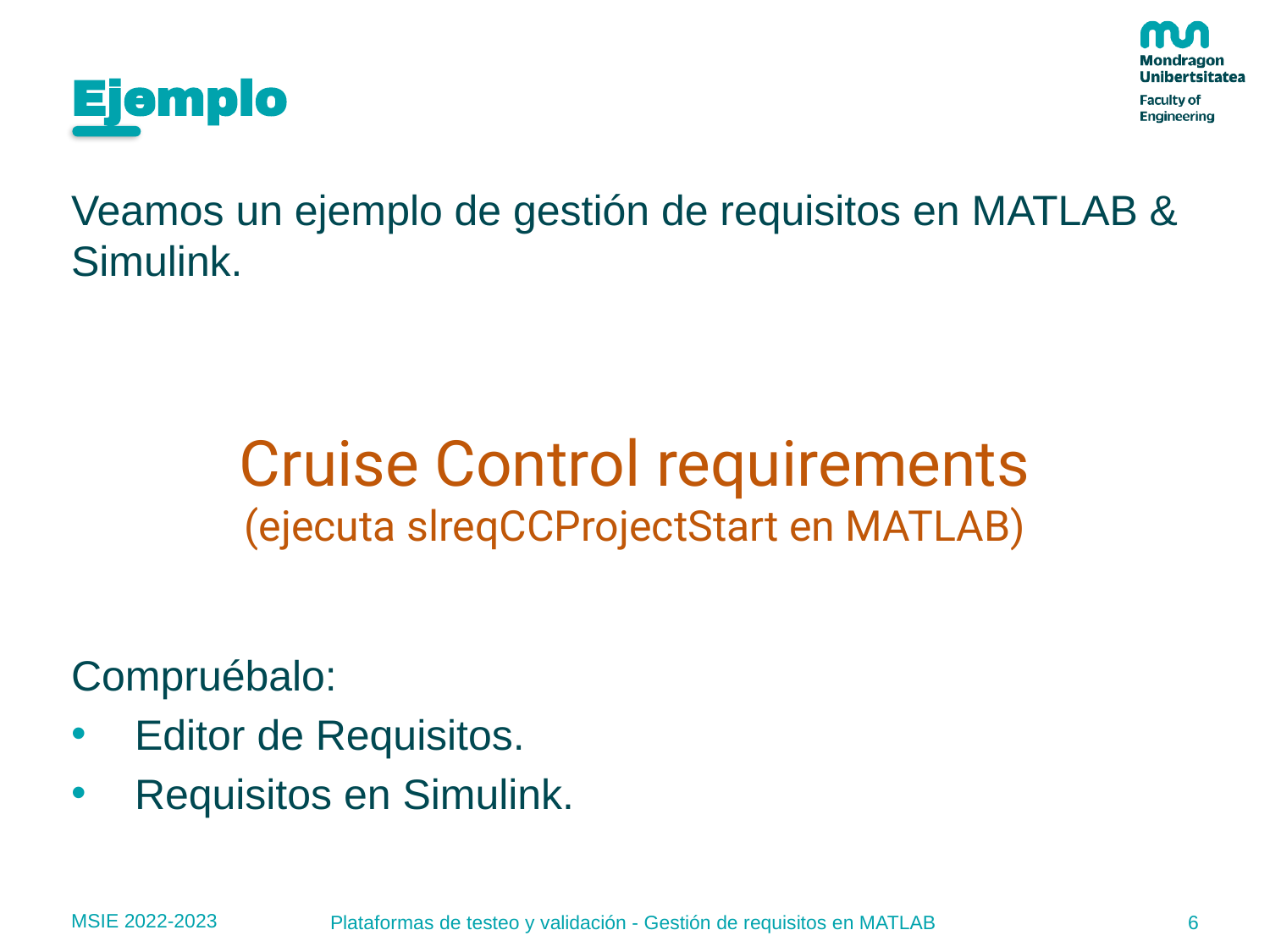

# Ejemplo
Veamos un ejemplo de gestión de requisitos en MATLAB & Simulink.

Compruébalo:
Editor de Requisitos.
Requisitos en Simulink.
Cruise Control requirements
(ejecuta slreqCCProjectStart en MATLAB)
MSIE 2022-2023
6
Plataformas de testeo y validación - Gestión de requisitos en MATLAB